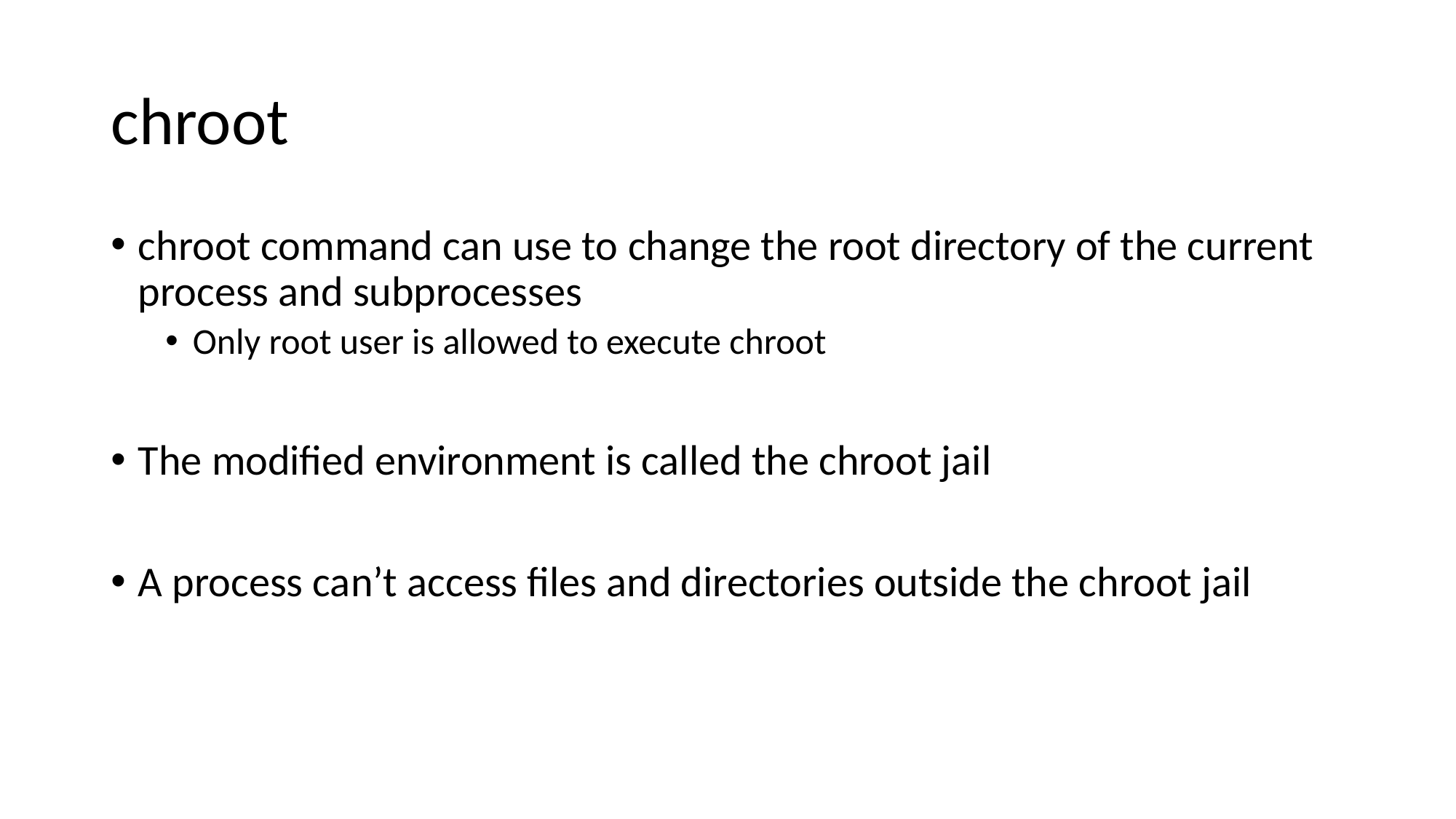

# chroot
chroot command can use to change the root directory of the current process and subprocesses
Only root user is allowed to execute chroot

The modified environment is called the chroot jail

A process can’t access files and directories outside the chroot jail